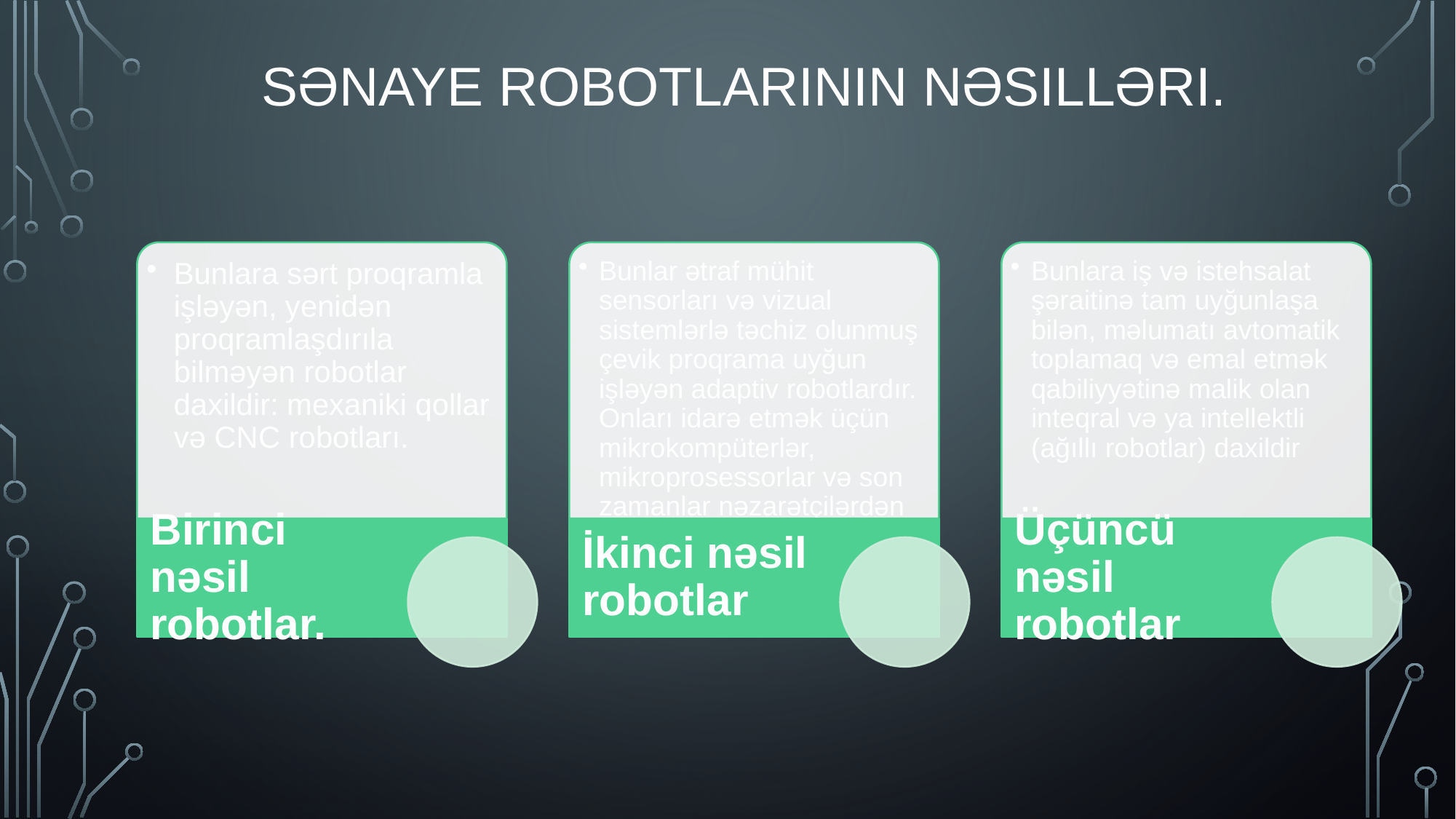

# Sənaye robotlarının nəsilləri.
Bunlara sərt proqramla işləyən, yenidən proqramlaşdırıla bilməyən robotlar daxildir: mexaniki qollar və CNC robotları.
Birinci nəsil robotlar.
Bunlar ətraf mühit sensorları və vizual sistemlərlə təchiz olunmuş çevik proqrama uyğun işləyən adaptiv robotlardır. Onları idarə etmək üçün mikrokompüterlər, mikroprosessorlar və son zamanlar nəzarətçilərdən istifadə olunur
İkinci nəsil robotlar
Bunlara iş və istehsalat şəraitinə tam uyğunlaşa bilən, məlumatı avtomatik toplamaq və emal etmək qabiliyyətinə malik olan inteqral və ya intellektli (ağıllı robotlar) daxildir
Üçüncü nəsil robotlar